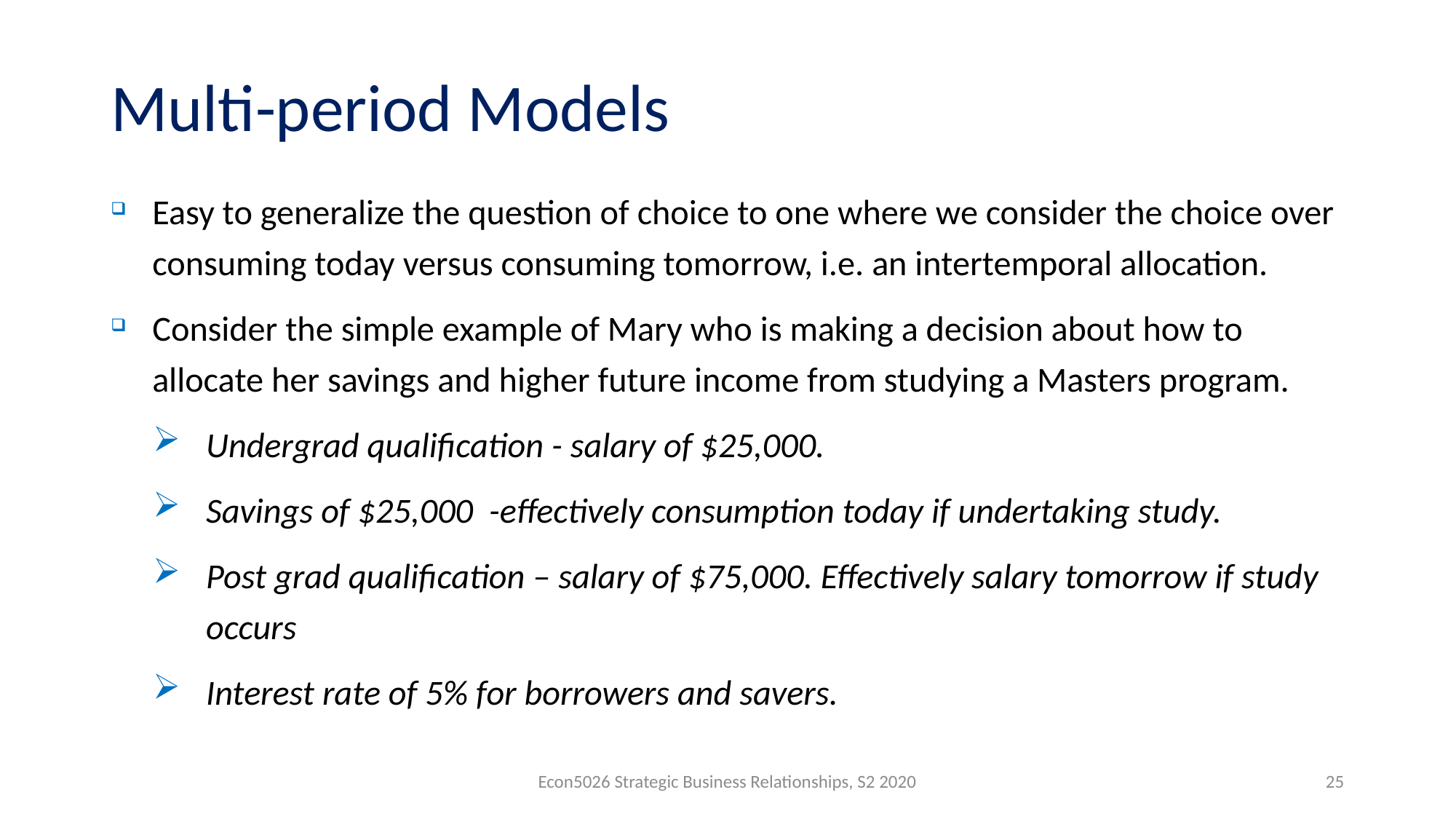

# Multi-period Models
Easy to generalize the question of choice to one where we consider the choice over consuming today versus consuming tomorrow, i.e. an intertemporal allocation.
Consider the simple example of Mary who is making a decision about how to allocate her savings and higher future income from studying a Masters program.
Undergrad qualification - salary of $25,000.
Savings of $25,000  -effectively consumption today if undertaking study.
Post grad qualification – salary of $75,000. Effectively salary tomorrow if study occurs
Interest rate of 5% for borrowers and savers.
Econ5026 Strategic Business Relationships, S2 2020
25